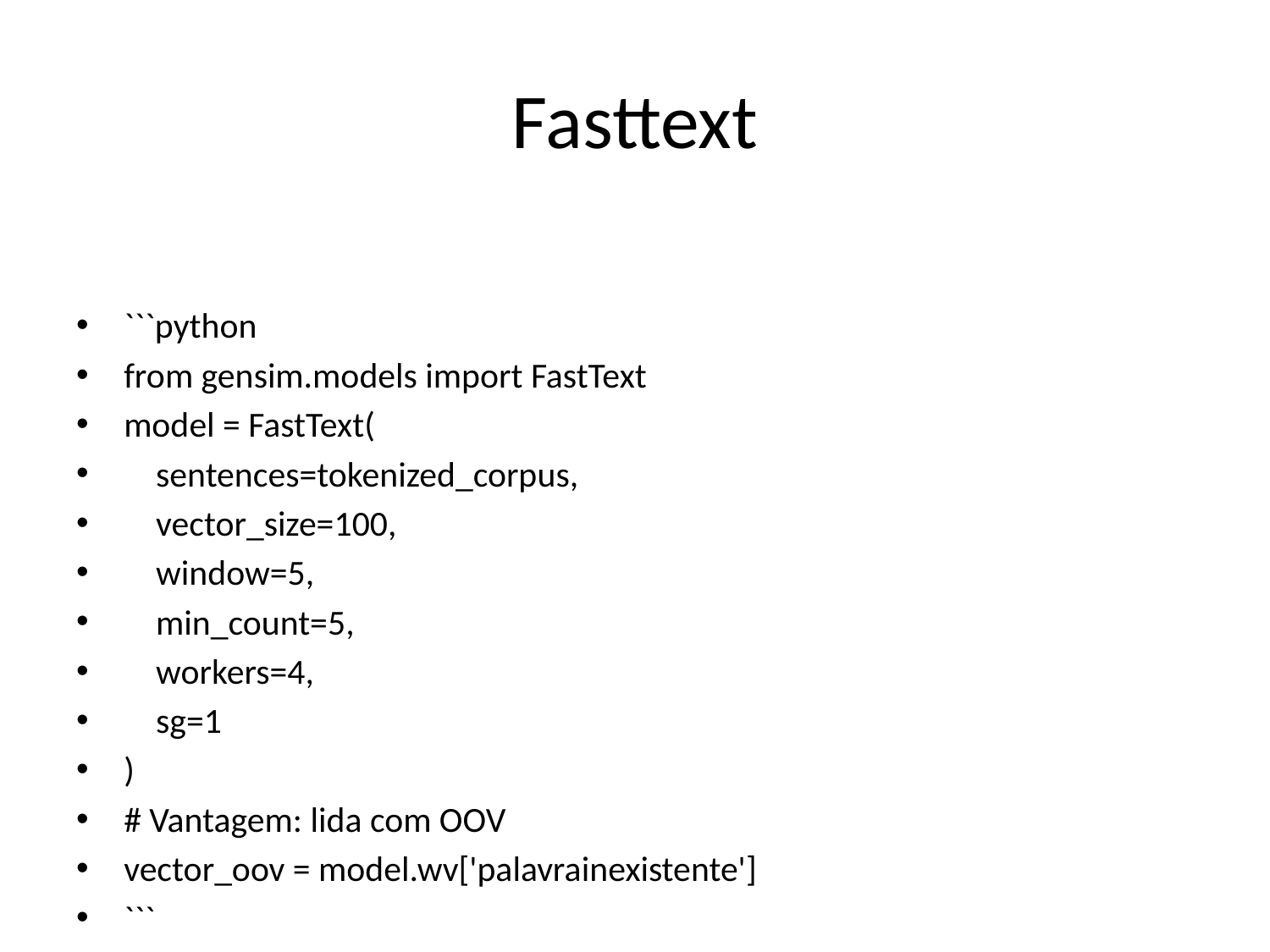

# Fasttext

```python
from gensim.models import FastText
model = FastText(
    sentences=tokenized_corpus,
    vector_size=100,
    window=5,
    min_count=5,
    workers=4,
    sg=1
)
# Vantagem: lida com OOV
vector_oov = model.wv['palavrainexistente']
```